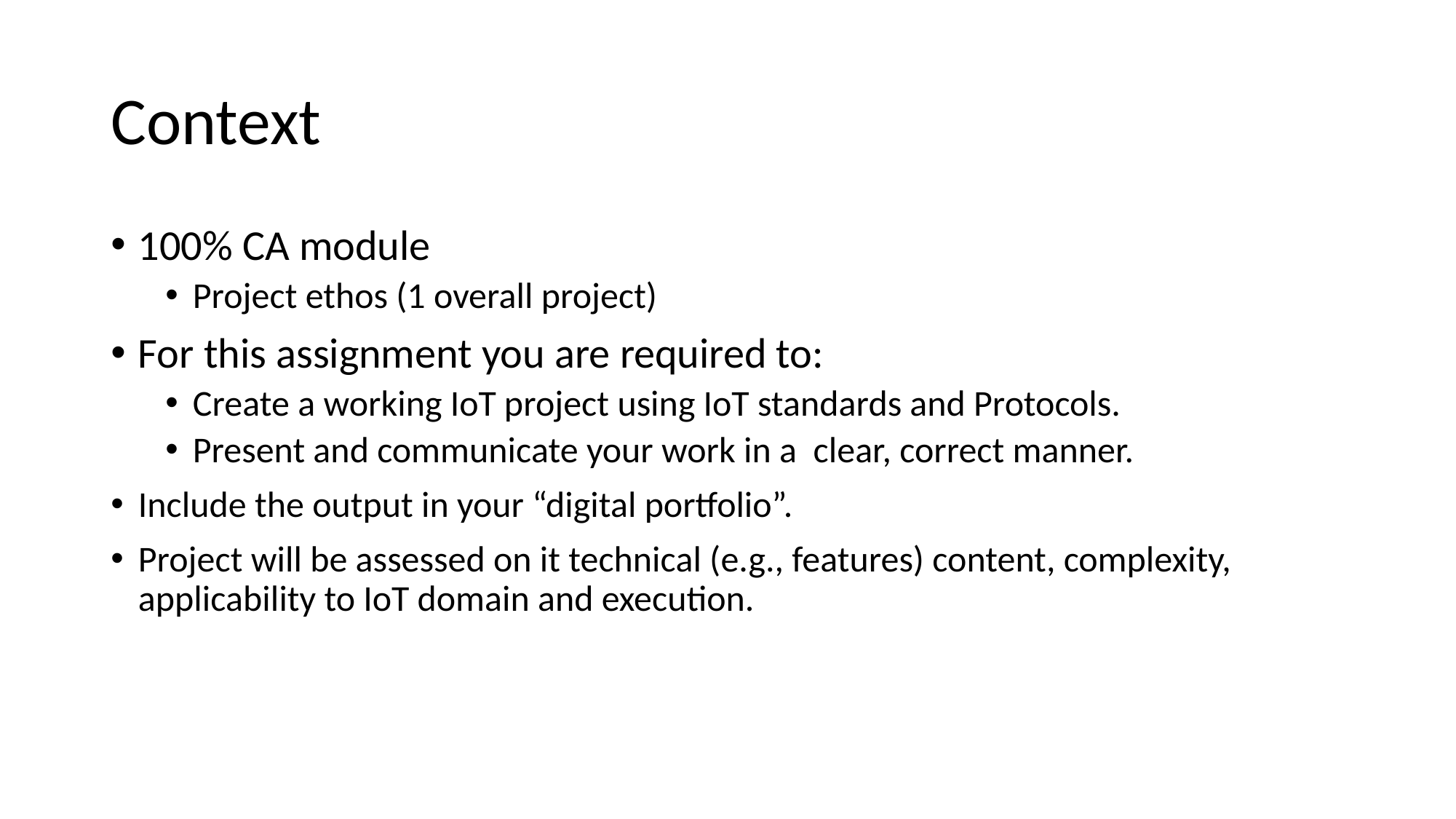

# Context
100% CA module
Project ethos (1 overall project)
For this assignment you are required to:
Create a working IoT project using IoT standards and Protocols.
Present and communicate your work in a  clear, correct manner.
Include the output in your “digital portfolio”.
Project will be assessed on it technical (e.g., features) content, complexity, applicability to IoT domain and execution.